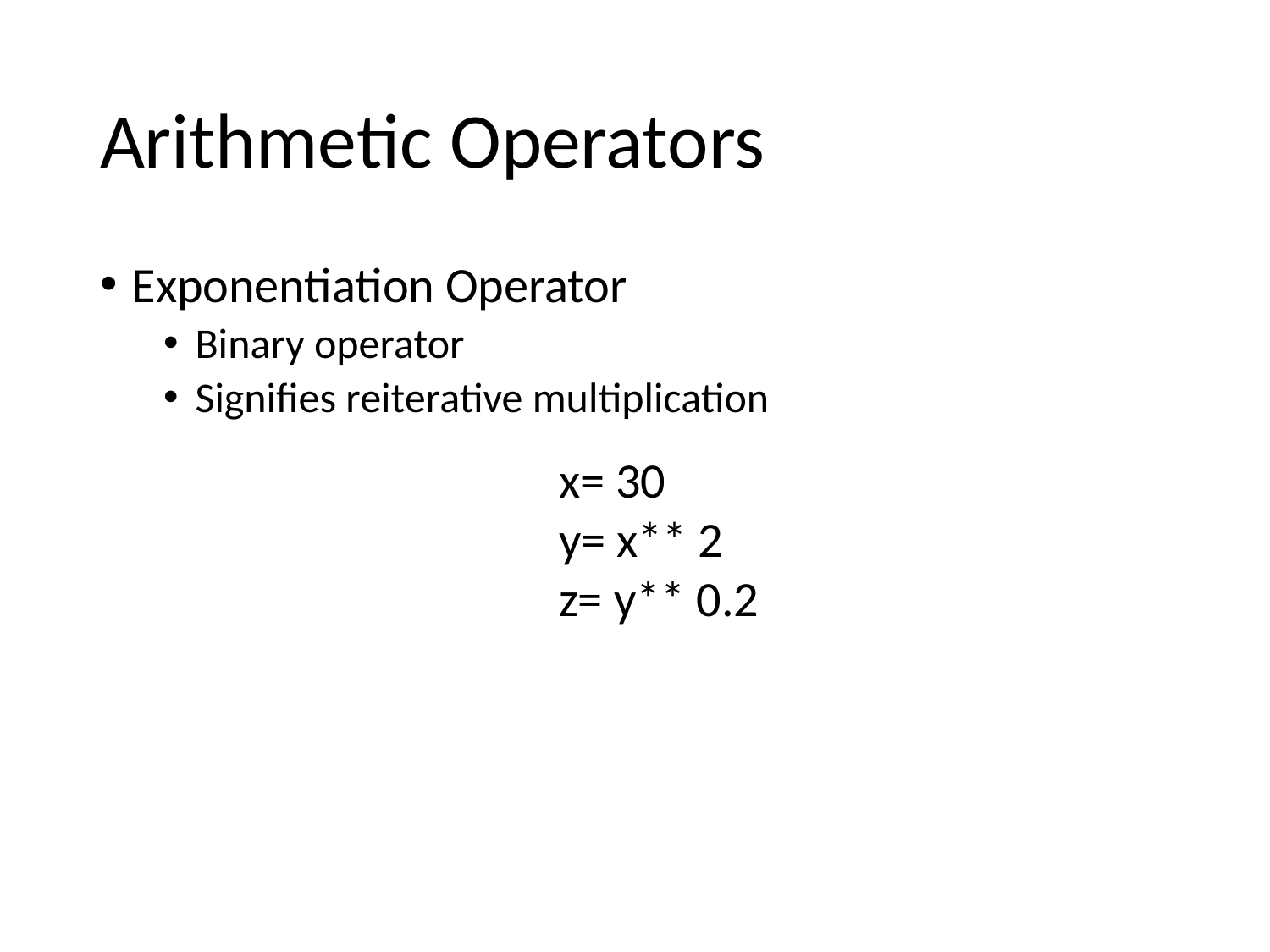

# Arithmetic Operators
Exponentiation Operator
Binary operator
Signifies reiterative multiplication

x= 30
y= x** 2
z= y** 0.2